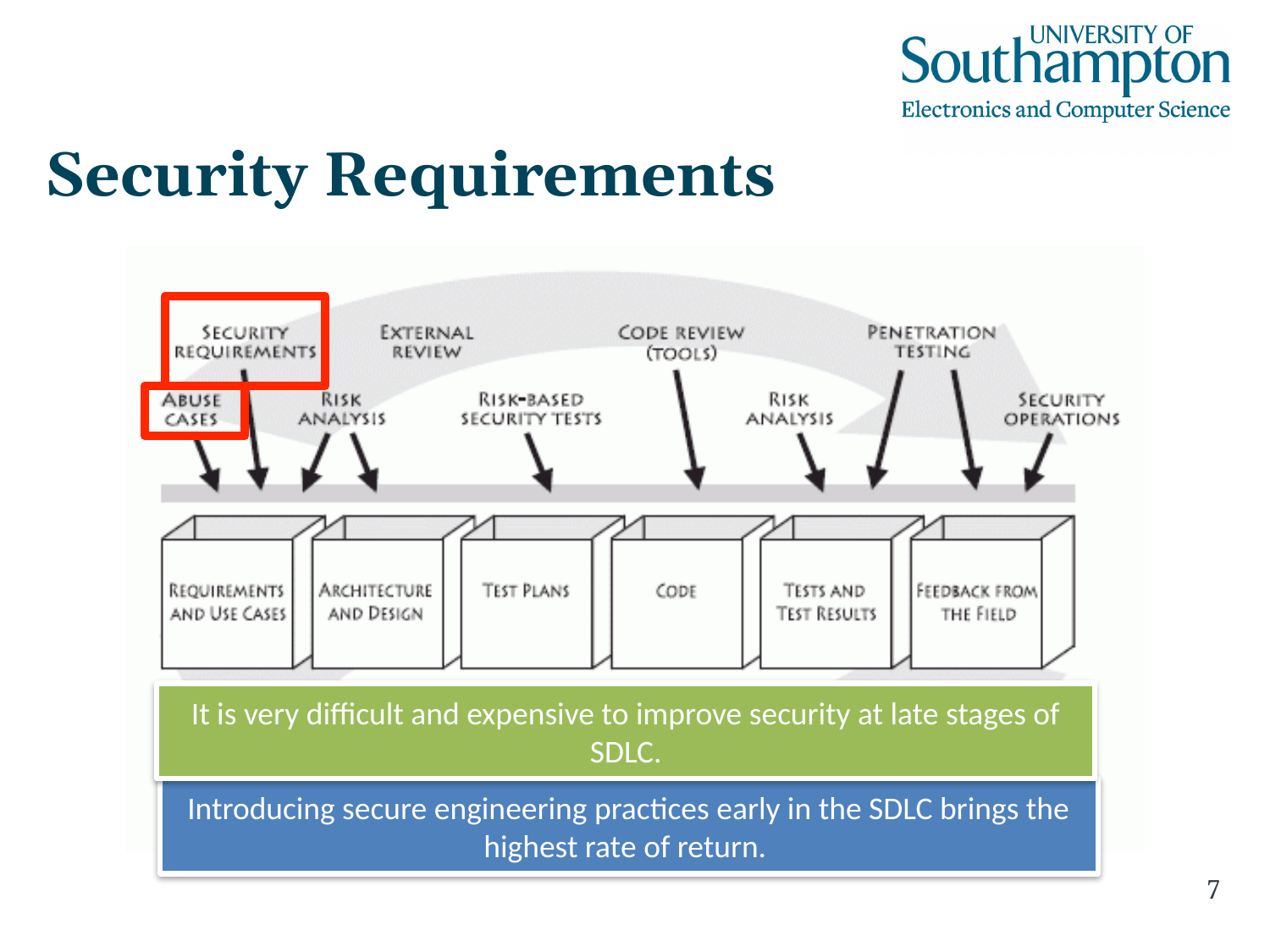

# Security Requirements

It is very difficult and expensive to improve security at late stages of SDLC.
Introducing secure engineering practices early in the SDLC brings the highest rate of return.
7